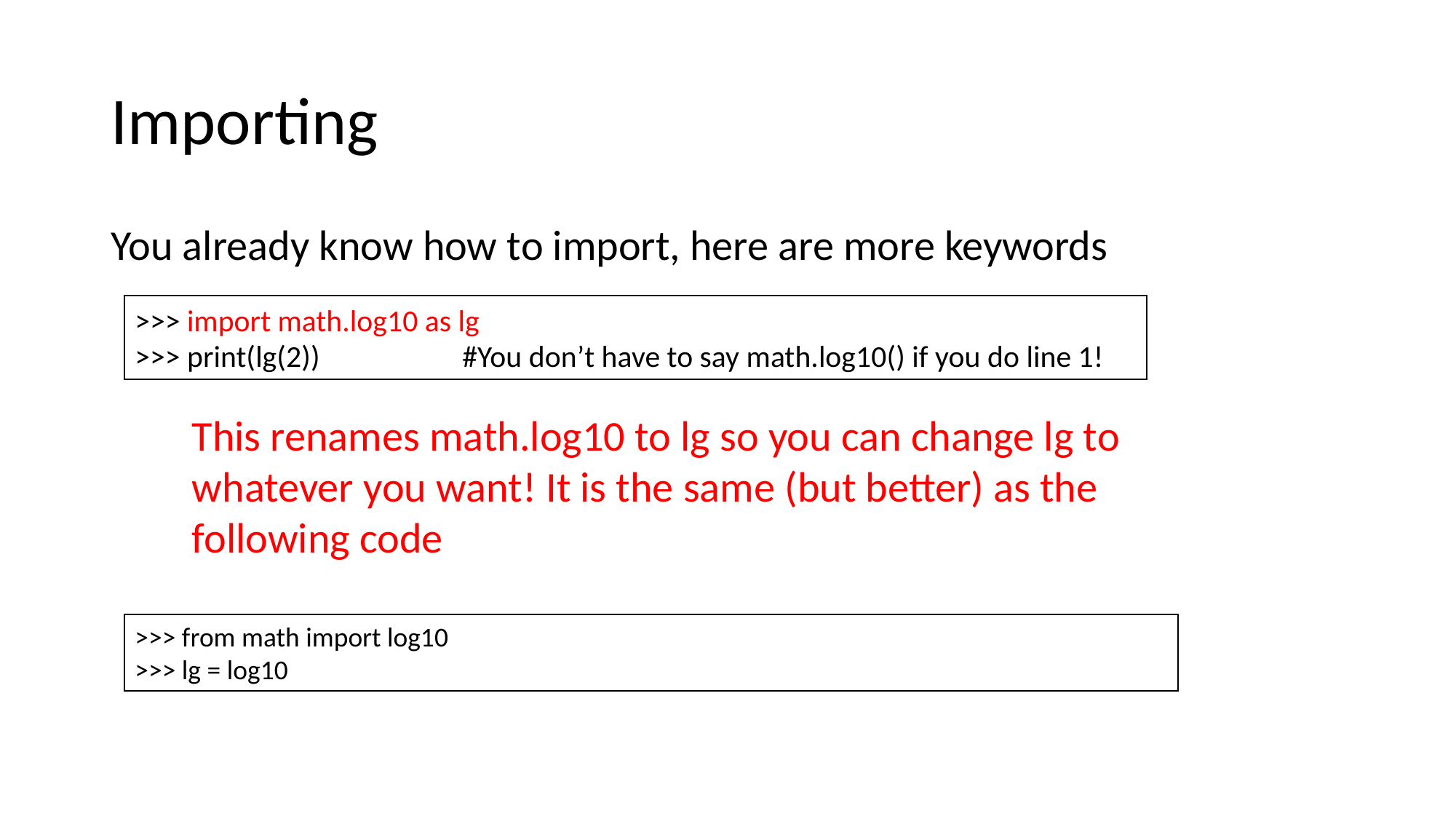

# Importing
You already know how to import, here are more keywords
>>> import math.log10 as lg
>>> print(lg(2))		#You don’t have to say math.log10() if you do line 1!
This renames math.log10 to lg so you can change lg to whatever you want! It is the same (but better) as the following code
>>> from math import log10
>>> lg = log10